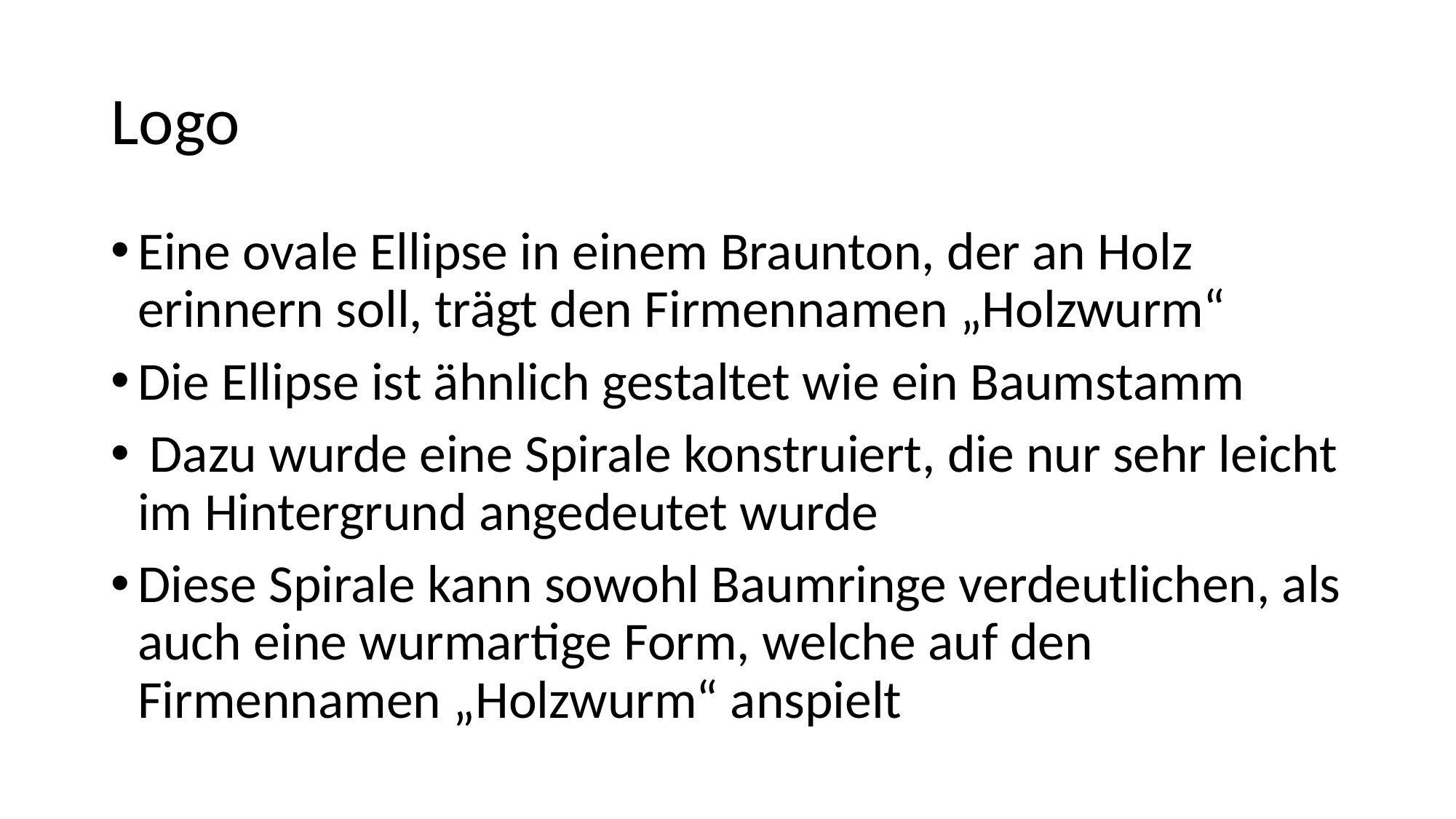

# Logo
Eine ovale Ellipse in einem Braunton, der an Holz erinnern soll, trägt den Firmennamen „Holzwurm“
Die Ellipse ist ähnlich gestaltet wie ein Baumstamm
 Dazu wurde eine Spirale konstruiert, die nur sehr leicht im Hintergrund angedeutet wurde
Diese Spirale kann sowohl Baumringe verdeutlichen, als auch eine wurmartige Form, welche auf den Firmennamen „Holzwurm“ anspielt